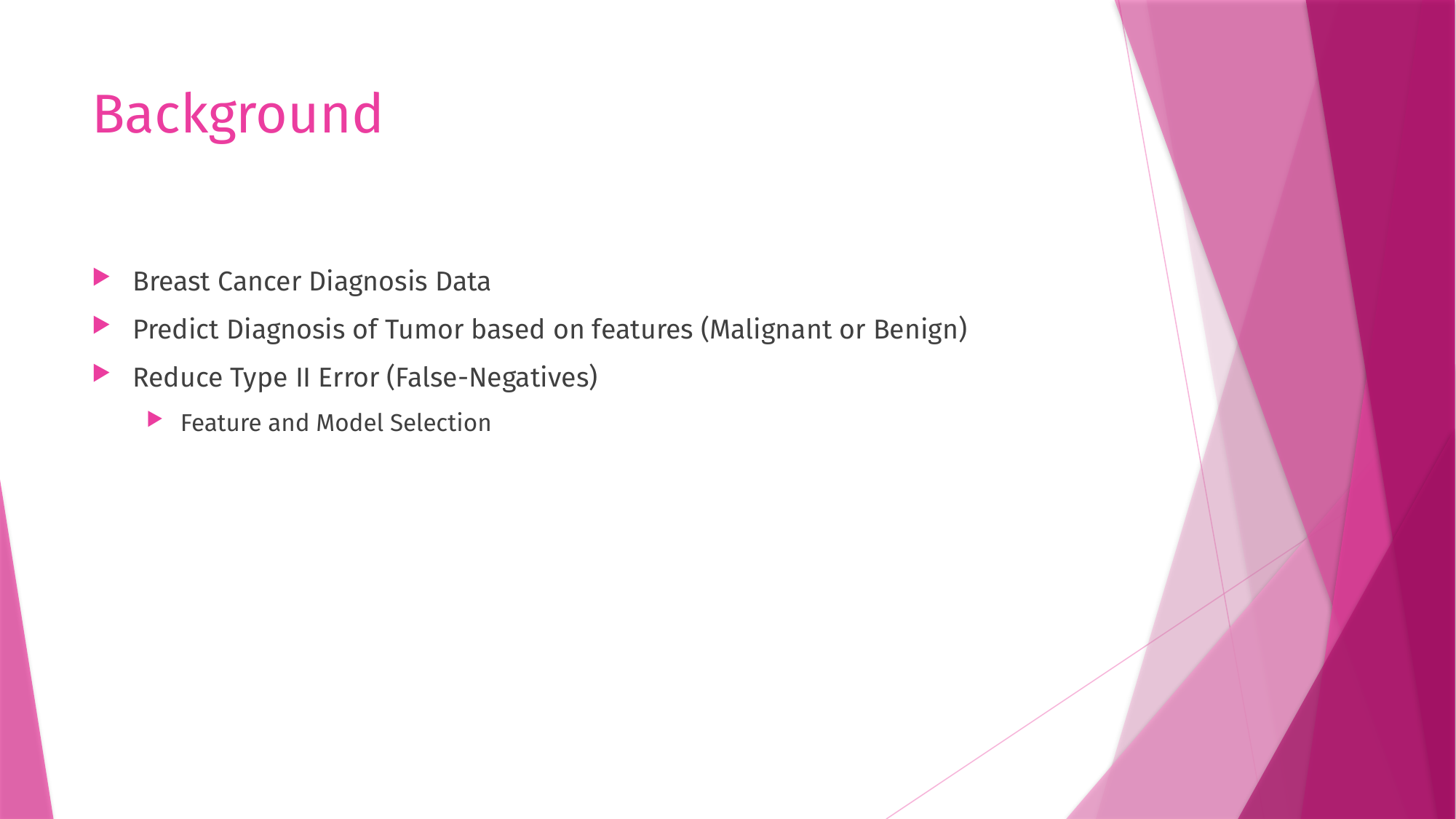

# Background
Breast Cancer Diagnosis Data
Predict Diagnosis of Tumor based on features (Malignant or Benign)
Reduce Type II Error (False-Negatives)
Feature and Model Selection